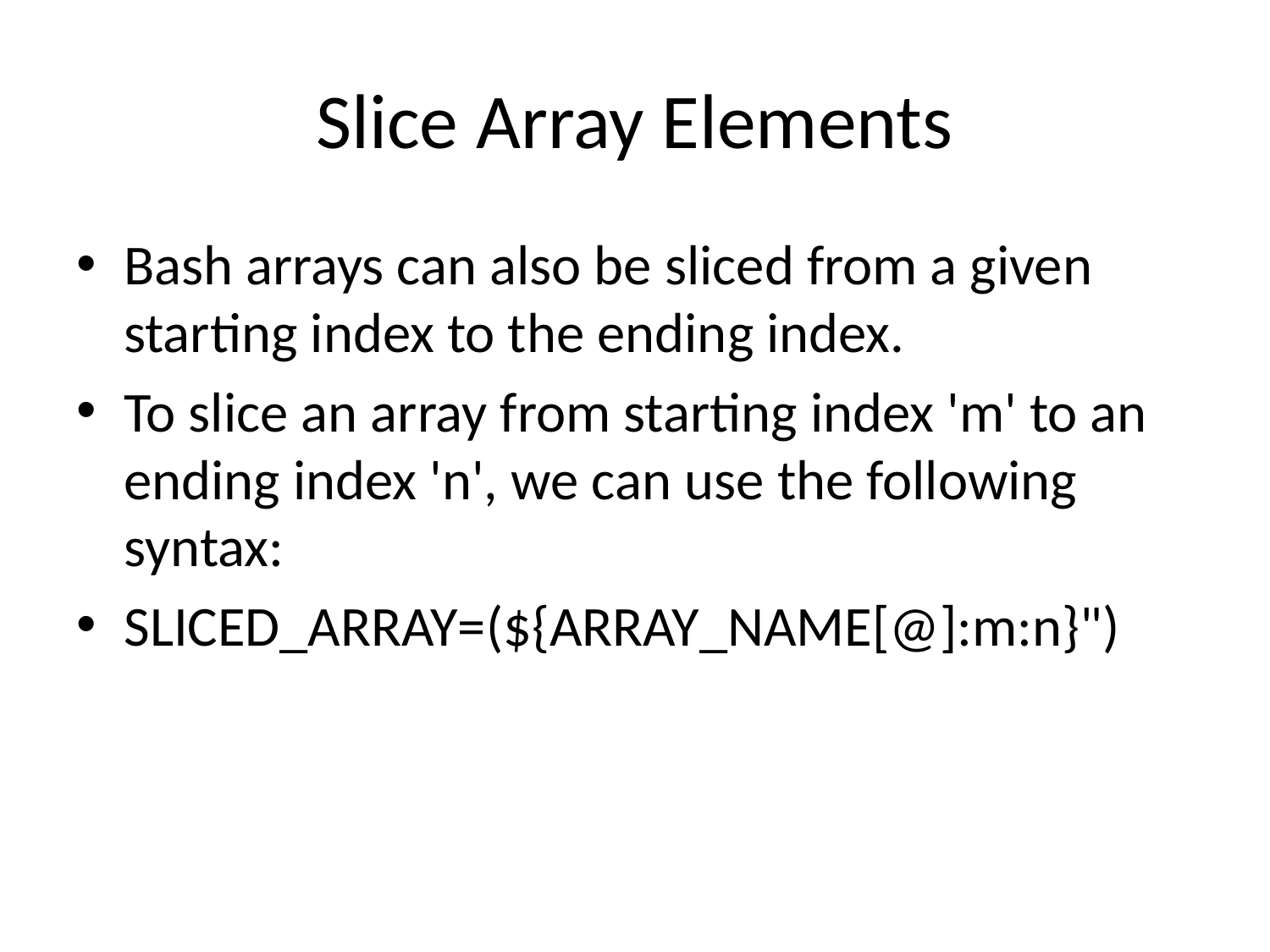

# Slice Array Elements
Bash arrays can also be sliced from a given starting index to the ending index.
To slice an array from starting index 'm' to an ending index 'n', we can use the following syntax:
SLICED_ARRAY=(${ARRAY_NAME[@]:m:n}")